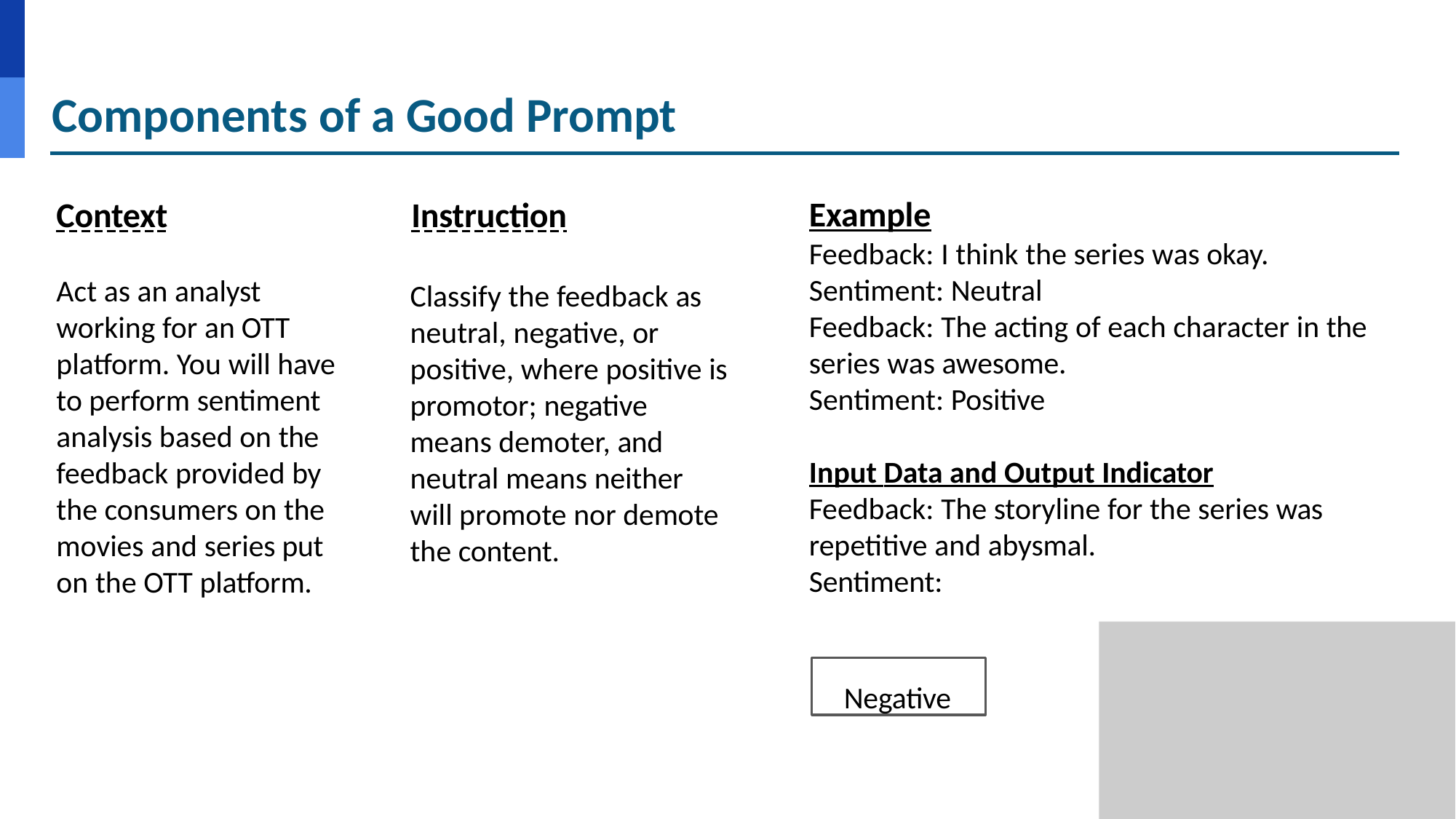

# Components of a Good Prompt
Example
Feedback: I think the series was okay. Sentiment: Neutral
Feedback: The acting of each character in the series was awesome.
Sentiment: Positive
Input Data and Output Indicator Feedback: The storyline for the series was repetitive and abysmal.
Sentiment:
Context	Instruction
Act as an analyst working for an OTT platform. You will have to perform sentiment analysis based on the feedback provided by the consumers on the movies and series put on the OTT platform.
Classify the feedback as neutral, negative, or positive, where positive is promotor; negative means demoter, and neutral means neither will promote nor demote the content.
Negative